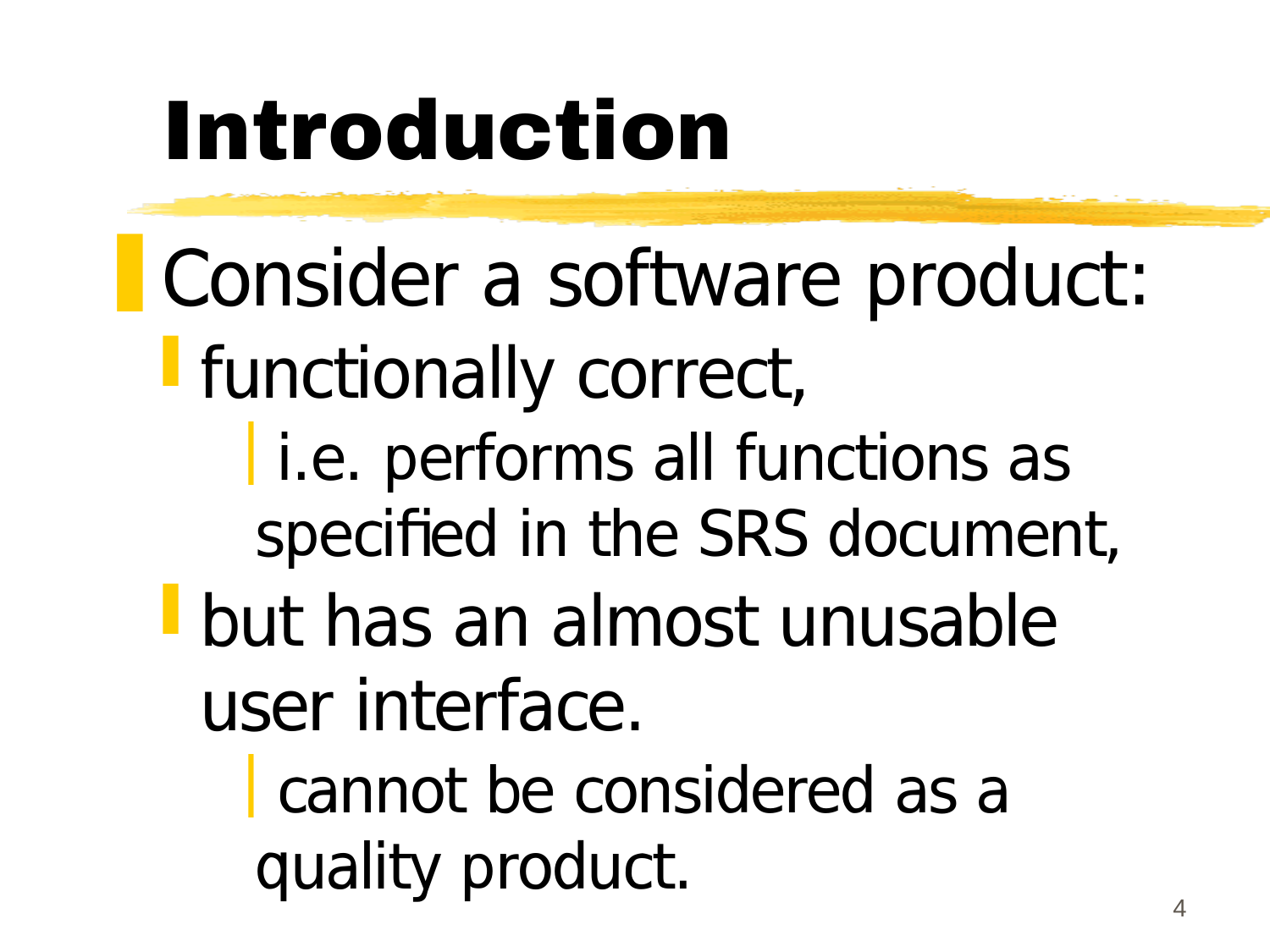

# Introduction
Consider a software product:
functionally correct,
i.e. performs all functions as specified in the SRS document,
but has an almost unusable user interface.
cannot be considered as a quality product.
4